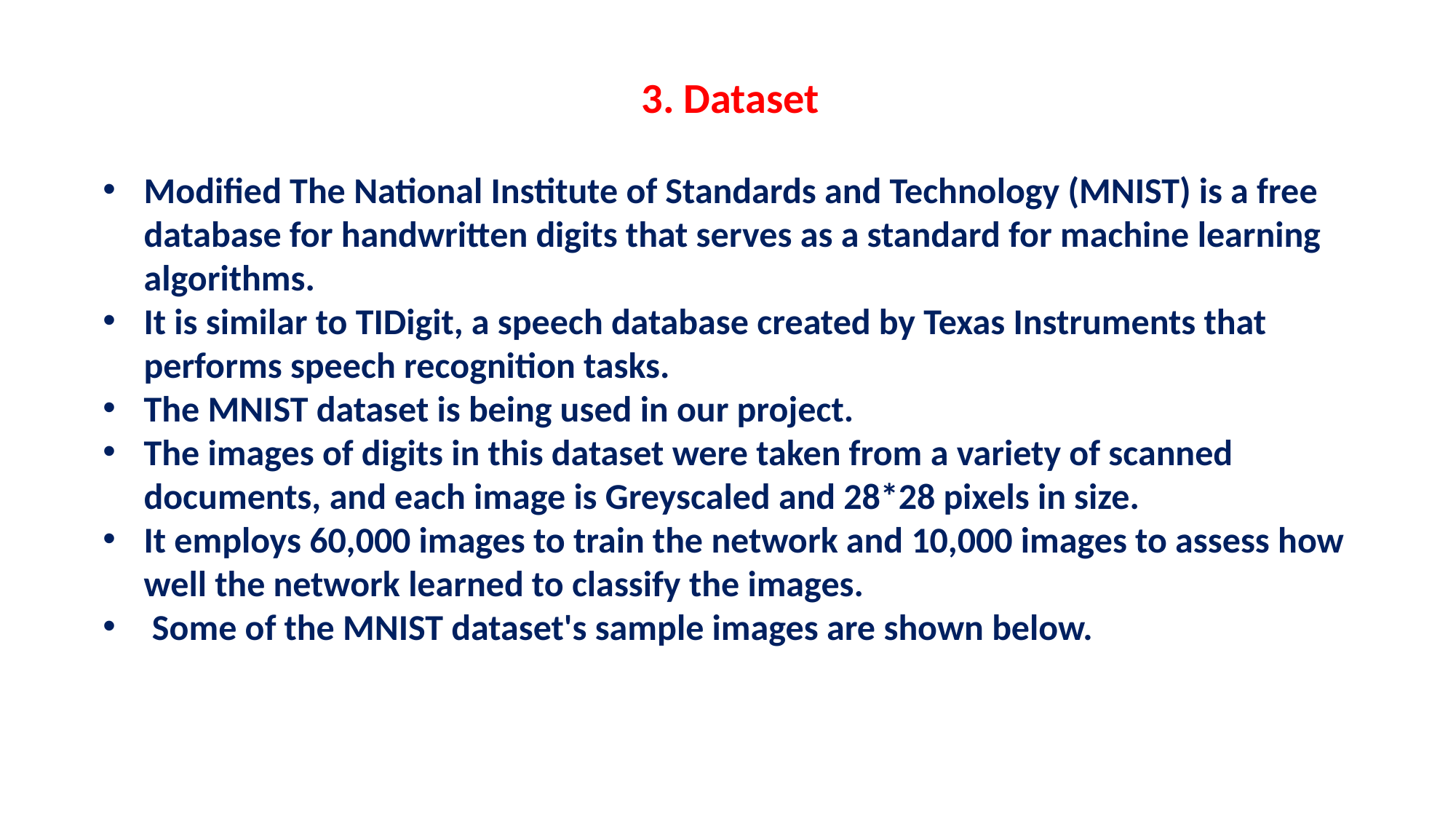

3. Dataset
Modified The National Institute of Standards and Technology (MNIST) is a free database for handwritten digits that serves as a standard for machine learning algorithms.
It is similar to TIDigit, a speech database created by Texas Instruments that performs speech recognition tasks.
The MNIST dataset is being used in our project.
The images of digits in this dataset were taken from a variety of scanned documents, and each image is Greyscaled and 28*28 pixels in size.
It employs 60,000 images to train the network and 10,000 images to assess how well the network learned to classify the images.
 Some of the MNIST dataset's sample images are shown below.